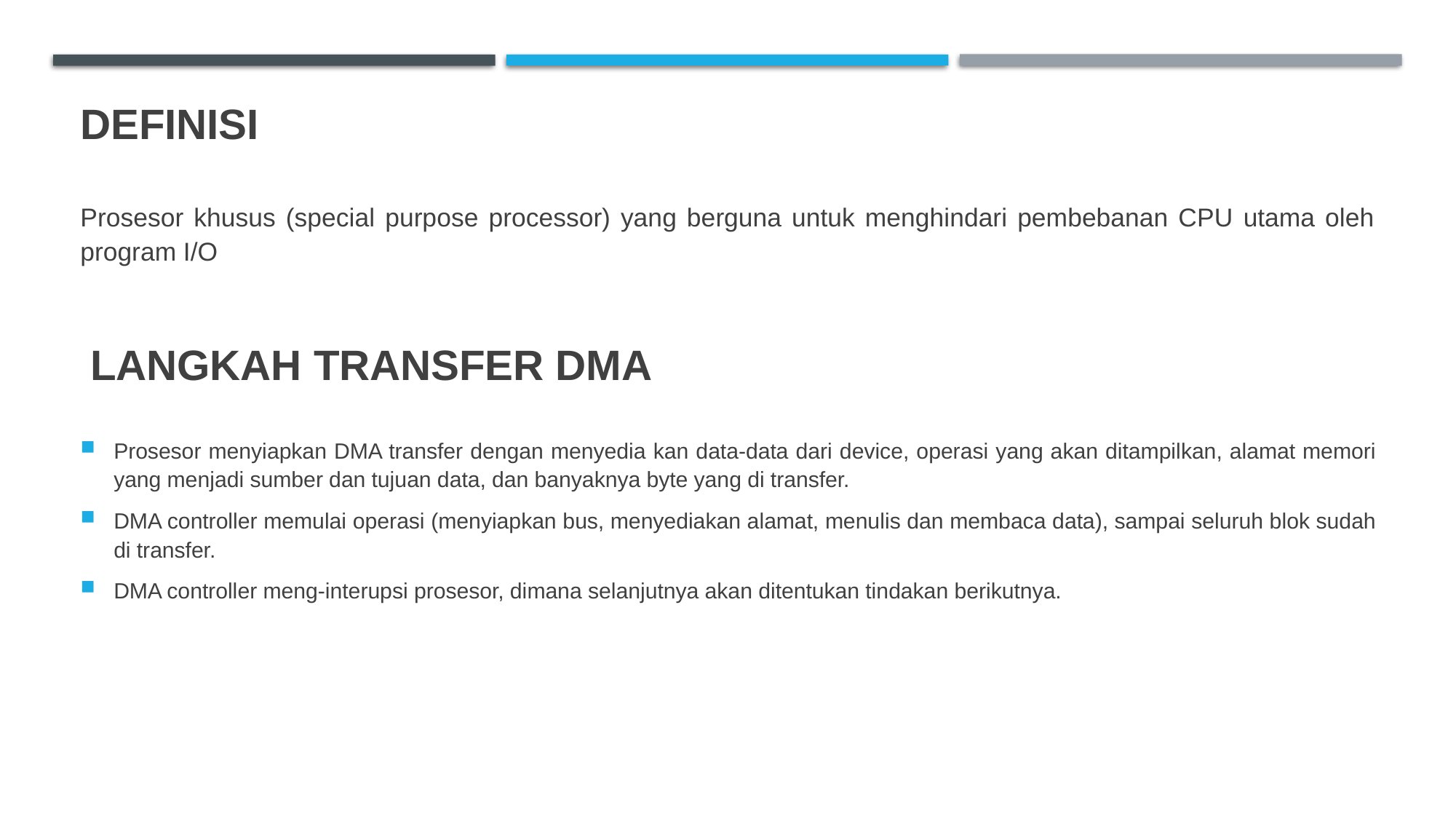

# definisi
Prosesor khusus (special purpose processor) yang berguna untuk menghindari pembebanan CPU utama oleh program I/O
Langkah transfer DMA

Prosesor menyiapkan DMA transfer dengan menyedia kan data-data dari device, operasi yang akan ditampilkan, alamat memori yang menjadi sumber dan tujuan data, dan banyaknya byte yang di transfer.
DMA controller memulai operasi (menyiapkan bus, menyediakan alamat, menulis dan membaca data), sampai seluruh blok sudah di transfer.
DMA controller meng-interupsi prosesor, dimana selanjutnya akan ditentukan tindakan berikutnya.